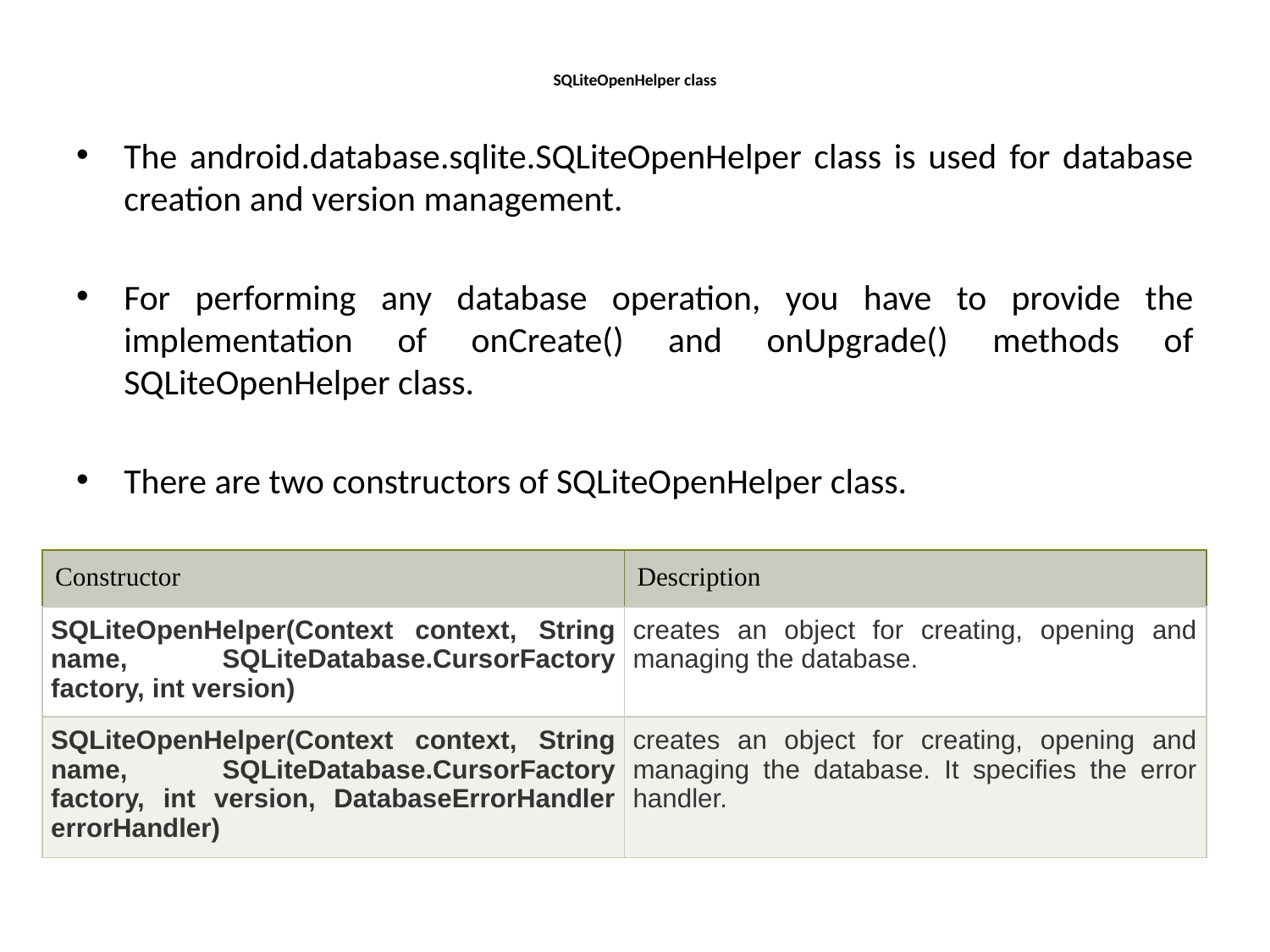

# SQLiteOpenHelper class
The android.database.sqlite.SQLiteOpenHelper class is used for database creation and version management.

For performing any database operation, you have to provide the implementation of onCreate() and onUpgrade() methods of SQLiteOpenHelper class.

There are two constructors of SQLiteOpenHelper class.

| Constructor | Description |
| --- | --- |
| SQLiteOpenHelper(Context context, String name, SQLiteDatabase.CursorFactory factory, int version) | creates an object for creating, opening and managing the database. |
| SQLiteOpenHelper(Context context, String name, SQLiteDatabase.CursorFactory factory, int version, DatabaseErrorHandler errorHandler) | creates an object for creating, opening and managing the database. It specifies the error handler. |